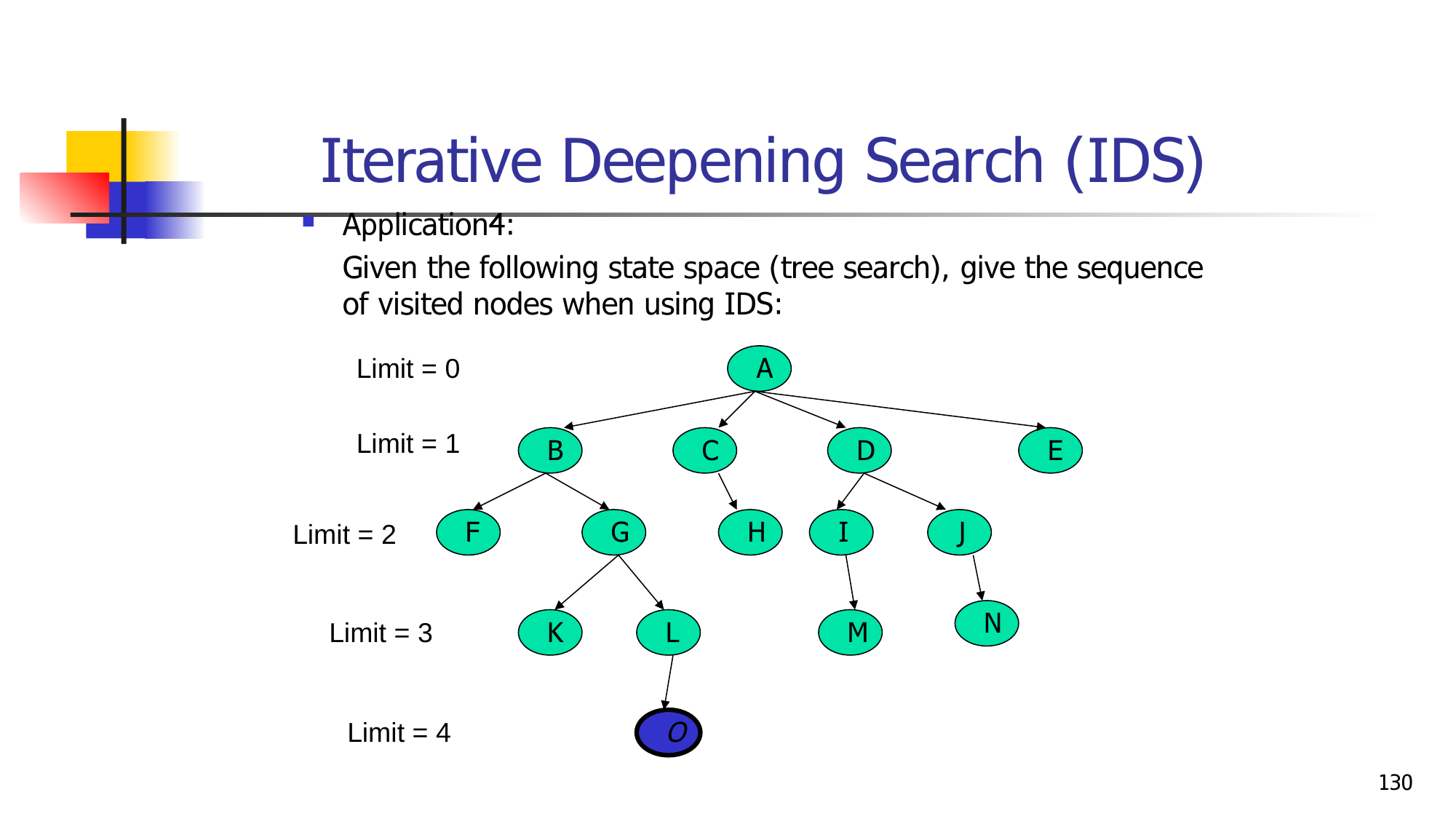

# Iterative Deepening Search (IDS)
Application4:
	Given the following state space (tree search), give the sequence of visited nodes when using IDS:

A

B

C

D

E

F

G

H

I

J

N

K

L

M

O
Limit = 0
Limit = 1
Limit = 2
Limit = 3
Limit = 4
130